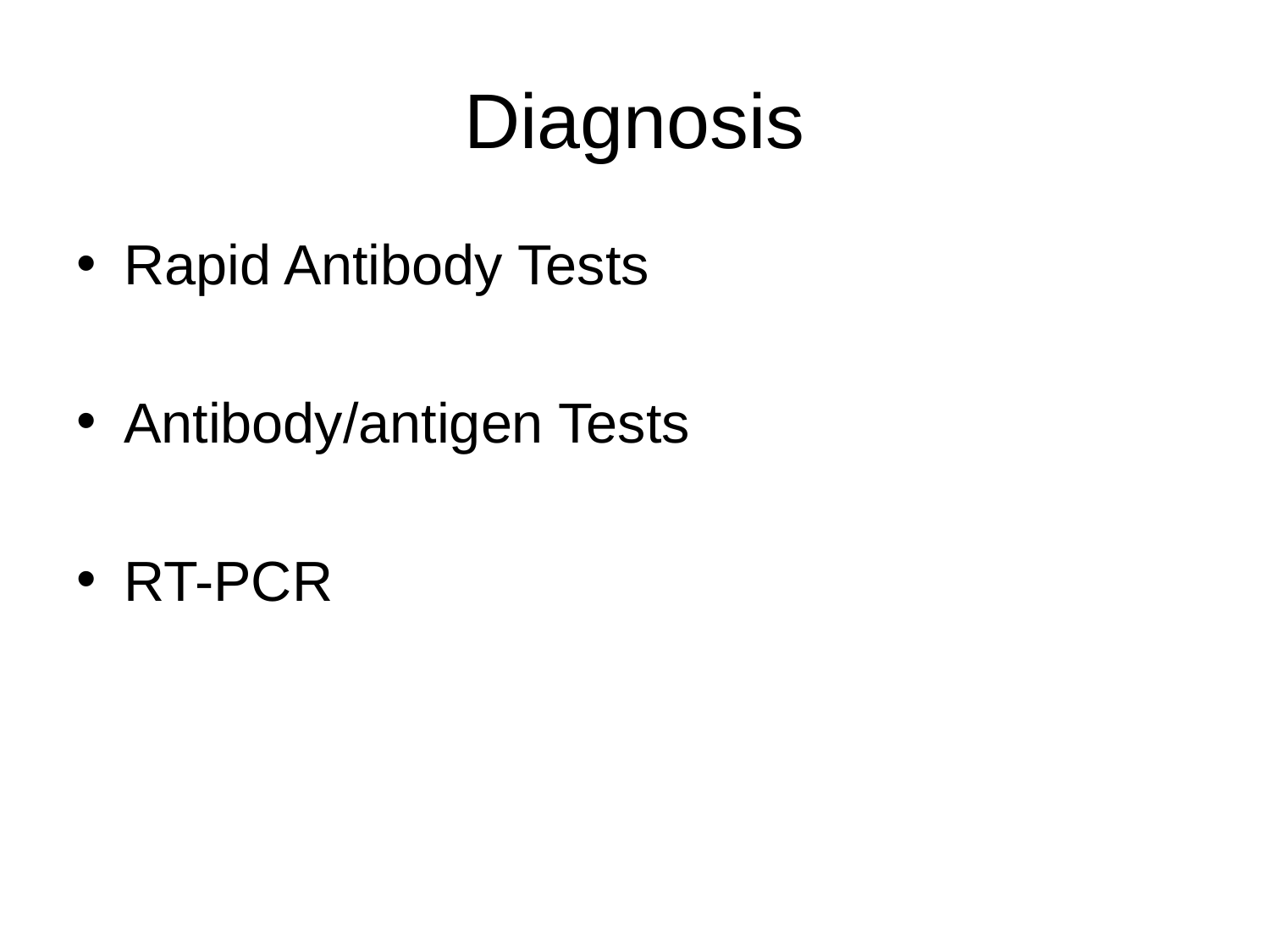

# Diagnosis
Rapid Antibody Tests

Antibody/antigen Tests

RT-PCR